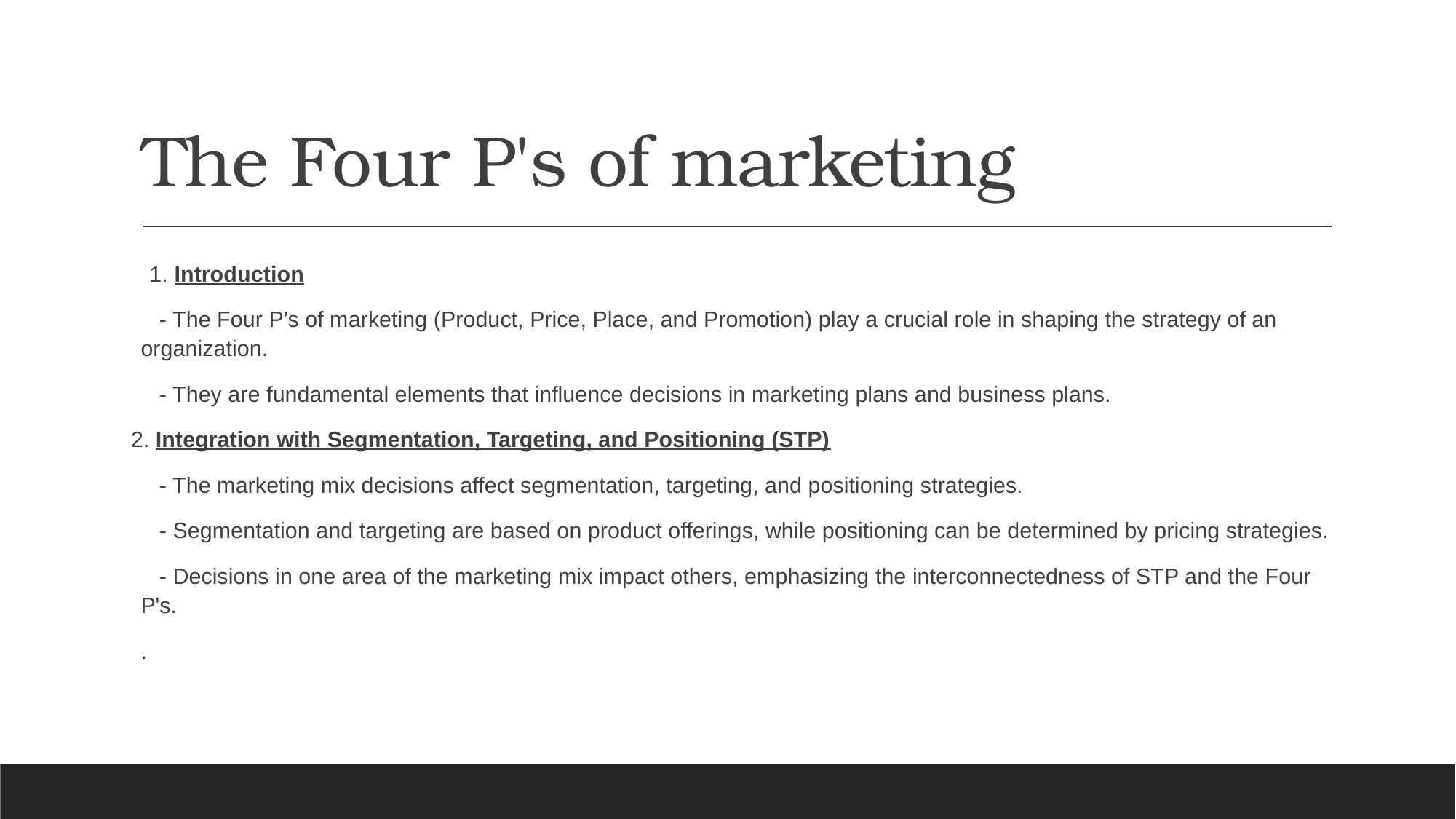

# The Four P's of marketing
   1. Introduction
   - The Four P's of marketing (Product, Price, Place, and Promotion) play a crucial role in shaping the strategy of an organization.
   - They are fundamental elements that influence decisions in marketing plans and business plans.
2. Integration with Segmentation, Targeting, and Positioning (STP)
   - The marketing mix decisions affect segmentation, targeting, and positioning strategies.
   - Segmentation and targeting are based on product offerings, while positioning can be determined by pricing strategies.
   - Decisions in one area of the marketing mix impact others, emphasizing the interconnectedness of STP and the Four P's.
.